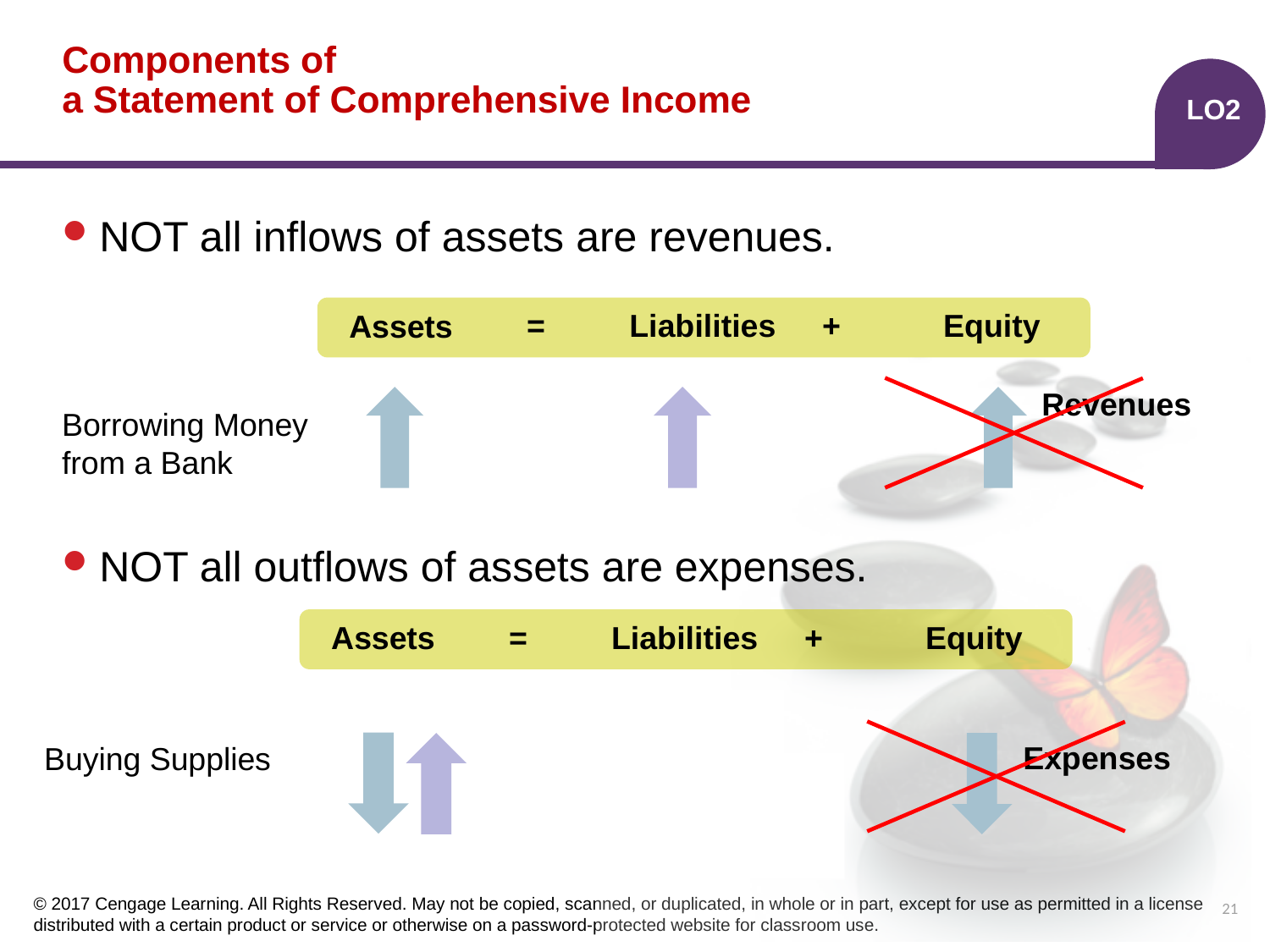

# Components of a Statement of Comprehensive Income
LO2
NOT all inflows of assets are revenues.

NOT all outflows of assets are expenses.

Liabilities
+
Equity
=
Assets
Revenues

Borrowing Money from a Bank

Liabilities
+
Equity
=
Assets
Expenses
Buying Supplies

21